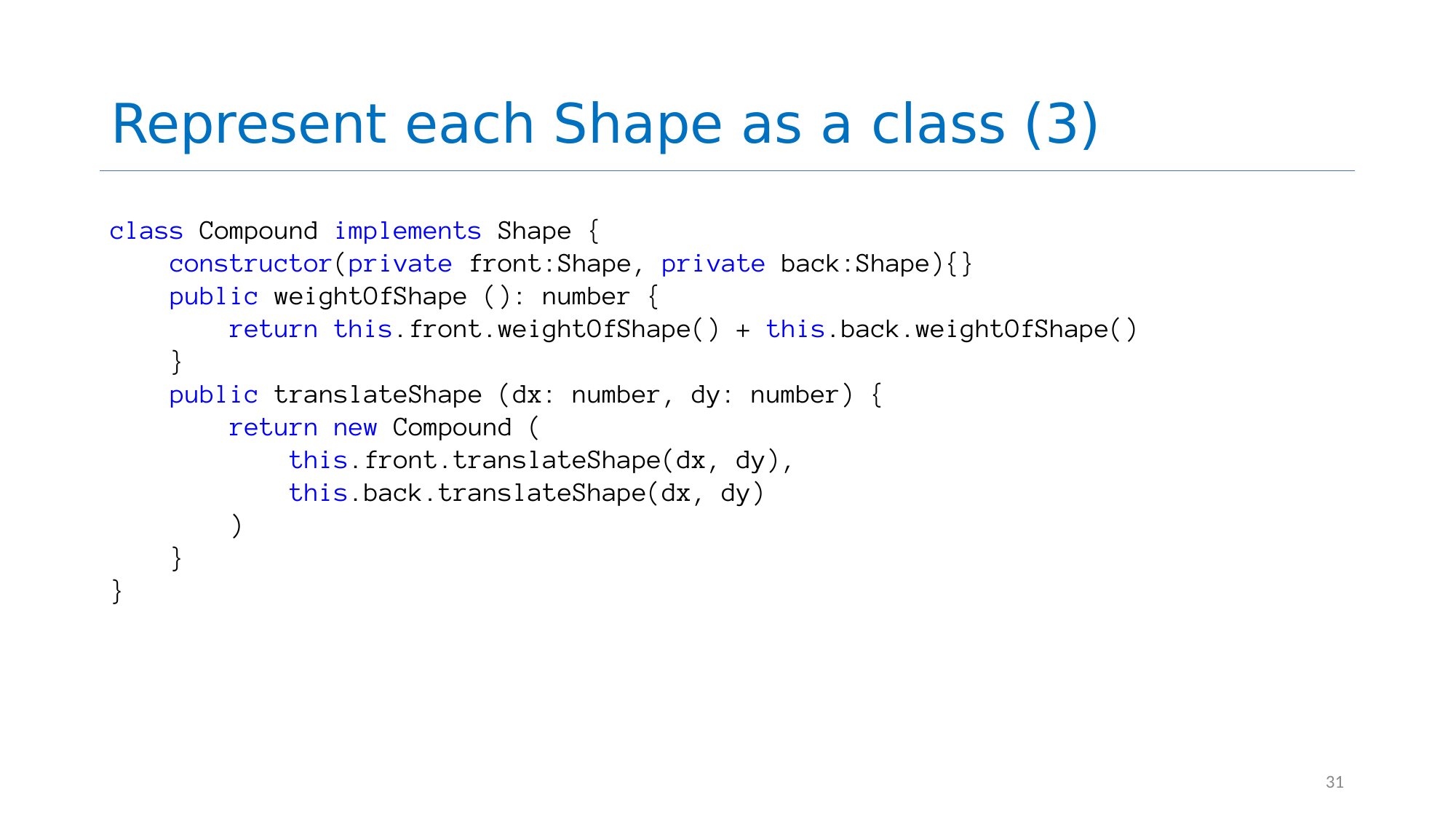

# Represent each Shape as a class (3)
class Compound implements Shape {
    constructor(private front:Shape, private back:Shape){}
    public weightOfShape (): number {
        return this.front.weightOfShape() + this.back.weightOfShape()
    }
    public translateShape (dx: number, dy: number) {
        return new Compound (
            this.front.translateShape(dx, dy),
            this.back.translateShape(dx, dy)
        )
    }
}
31